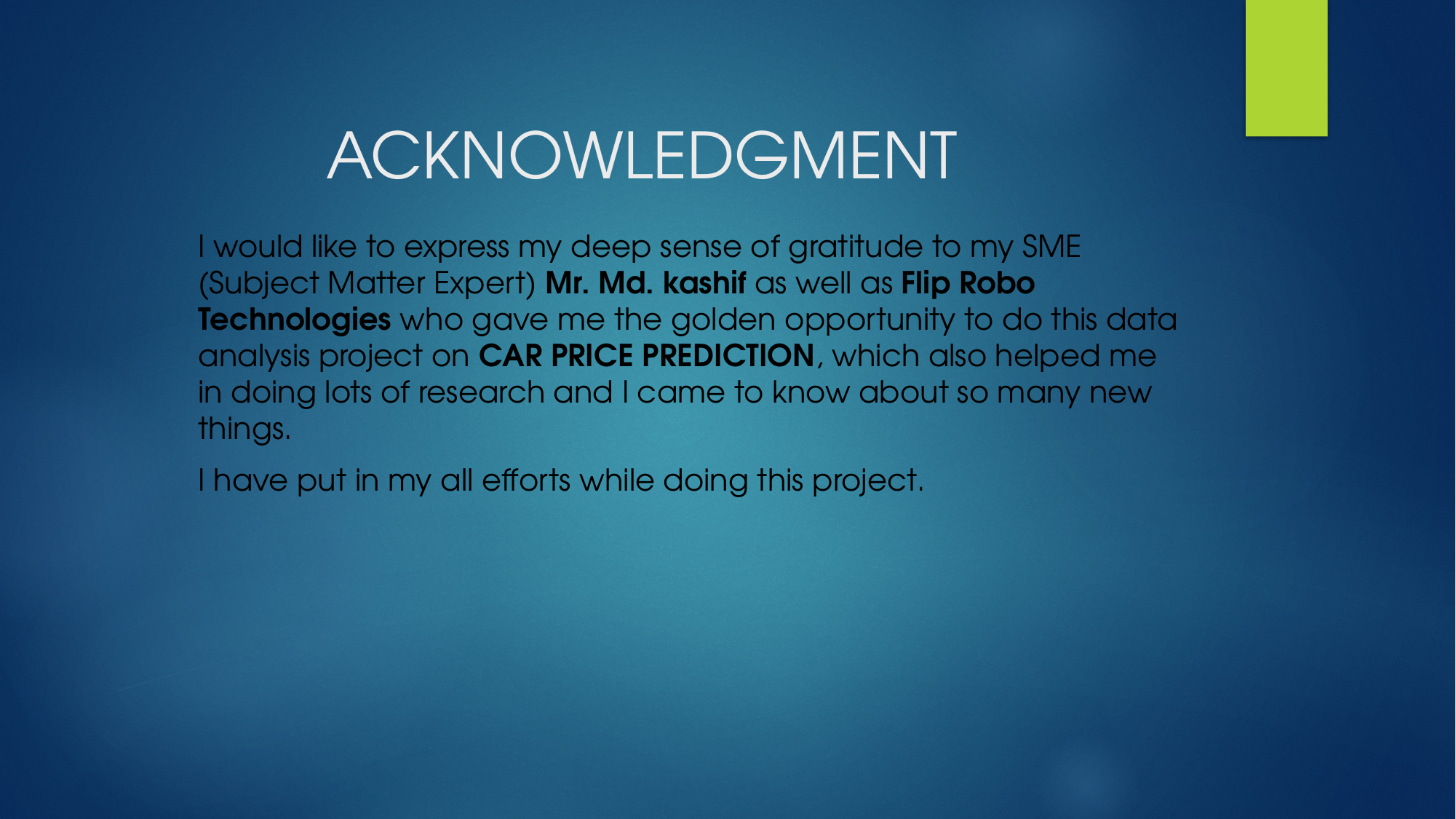

# ACKNOWLEDGMENT
I would like to express my deep sense of gratitude to my SME (Subject Matter Expert) Mr. Md. kashif as well as Flip Robo Technologies who gave me the golden opportunity to do this data analysis project on CAR PRICE PREDICTION, which also helped me in doing lots of research and I came to know about so many new things.
I have put in my all efforts while doing this project.